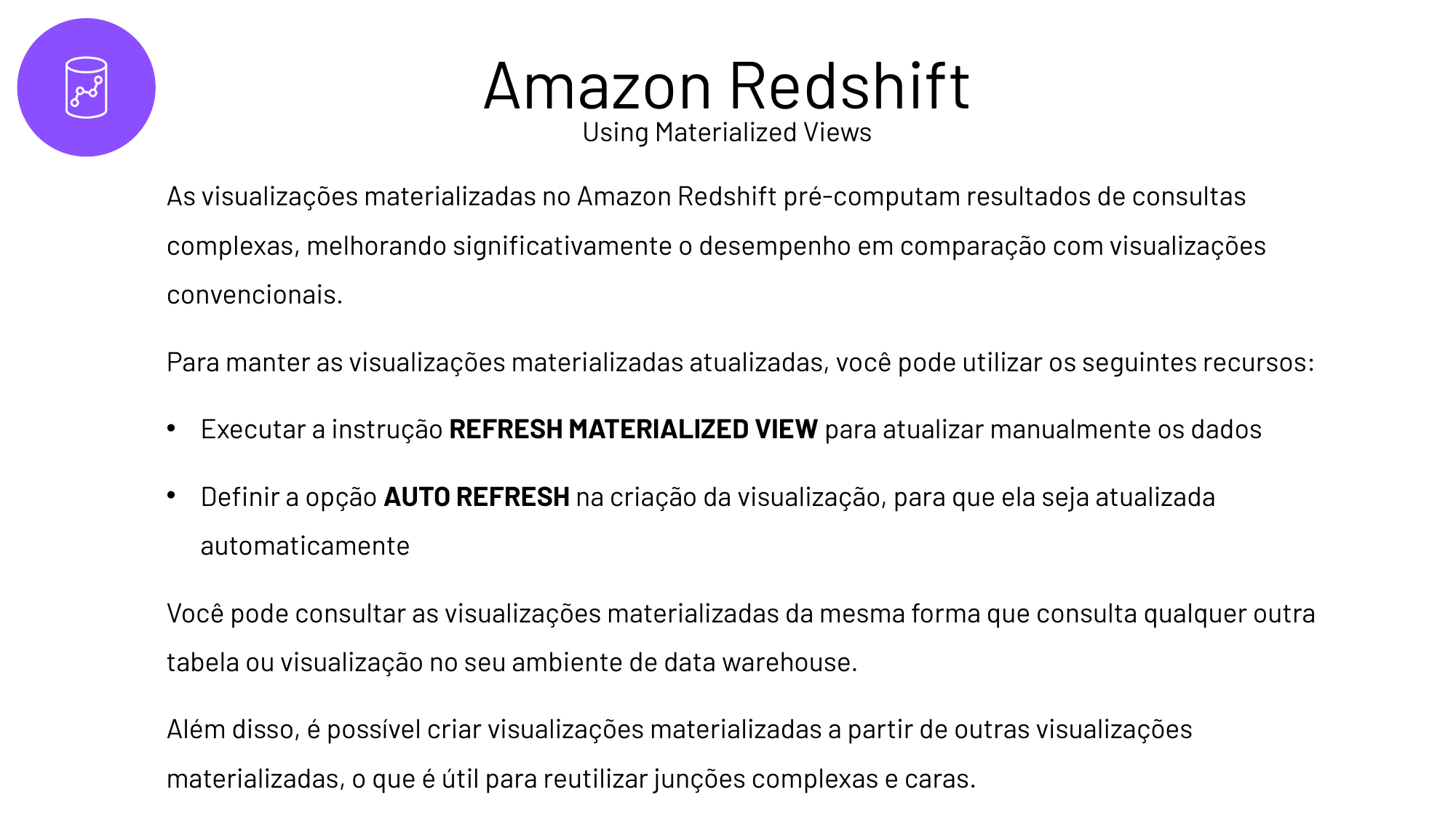

# Amazon Redshift

Using Materialized Views
As visualizações materializadas no Amazon Redshift pré-computam resultados de consultas complexas, melhorando significativamente o desempenho em comparação com visualizações convencionais.
Para manter as visualizações materializadas atualizadas, você pode utilizar os seguintes recursos:
Executar a instrução REFRESH MATERIALIZED VIEW para atualizar manualmente os dados
Definir a opção AUTO REFRESH na criação da visualização, para que ela seja atualizada automaticamente
Você pode consultar as visualizações materializadas da mesma forma que consulta qualquer outra tabela ou visualização no seu ambiente de data warehouse.
Além disso, é possível criar visualizações materializadas a partir de outras visualizações materializadas, o que é útil para reutilizar junções complexas e caras.